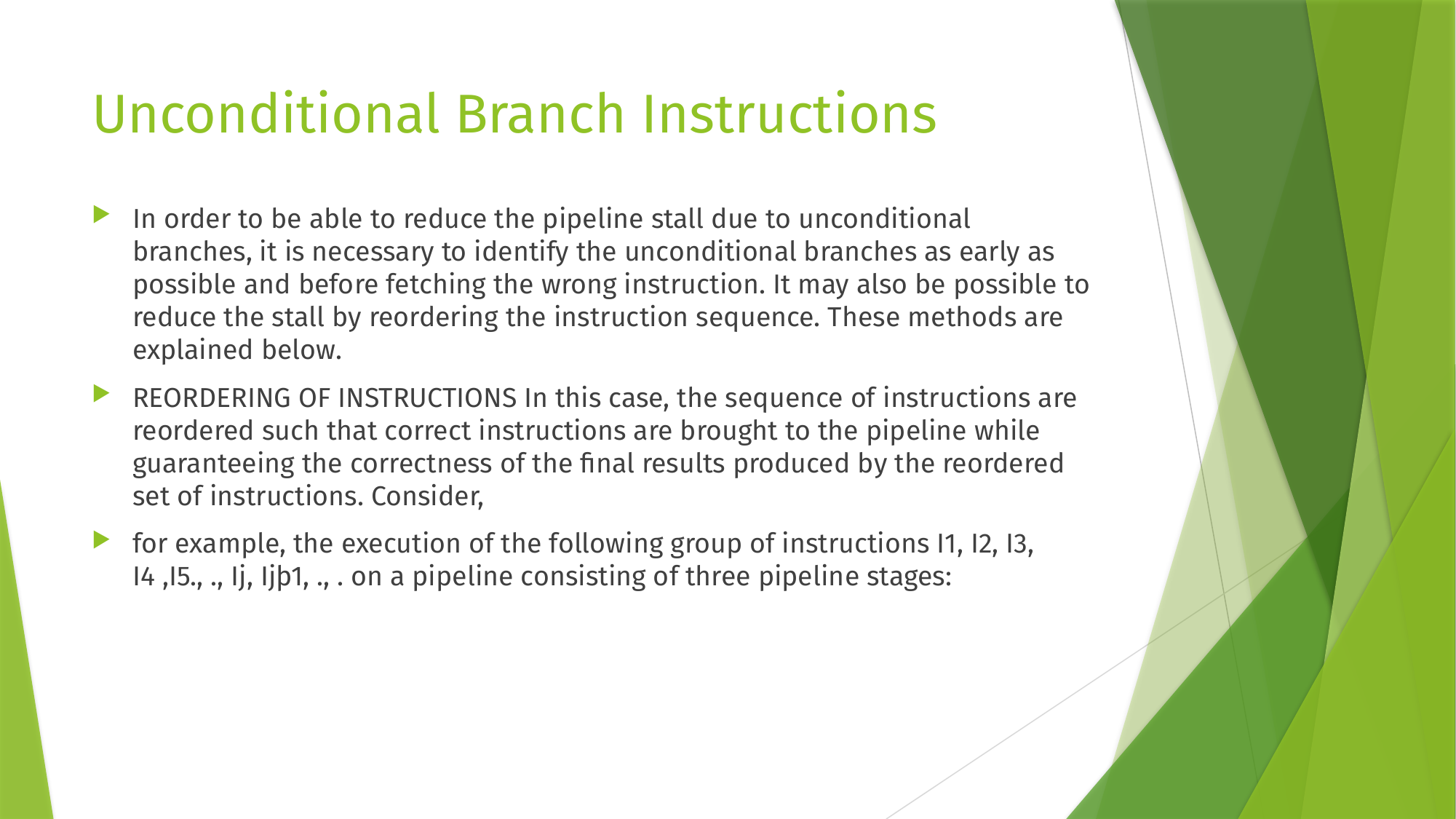

# Unconditional Branch Instructions
In order to be able to reduce the pipeline stall due to unconditional branches, it is necessary to identify the unconditional branches as early as possible and before fetching the wrong instruction. It may also be possible to reduce the stall by reordering the instruction sequence. These methods are explained below.
REORDERING OF INSTRUCTIONS In this case, the sequence of instructions are reordered such that correct instructions are brought to the pipeline while guaranteeing the correctness of the final results produced by the reordered set of instructions. Consider,
for example, the execution of the following group of instructions I1, I2, I3, I4 ,I5., ., Ij, Ijþ1, ., . on a pipeline consisting of three pipeline stages: